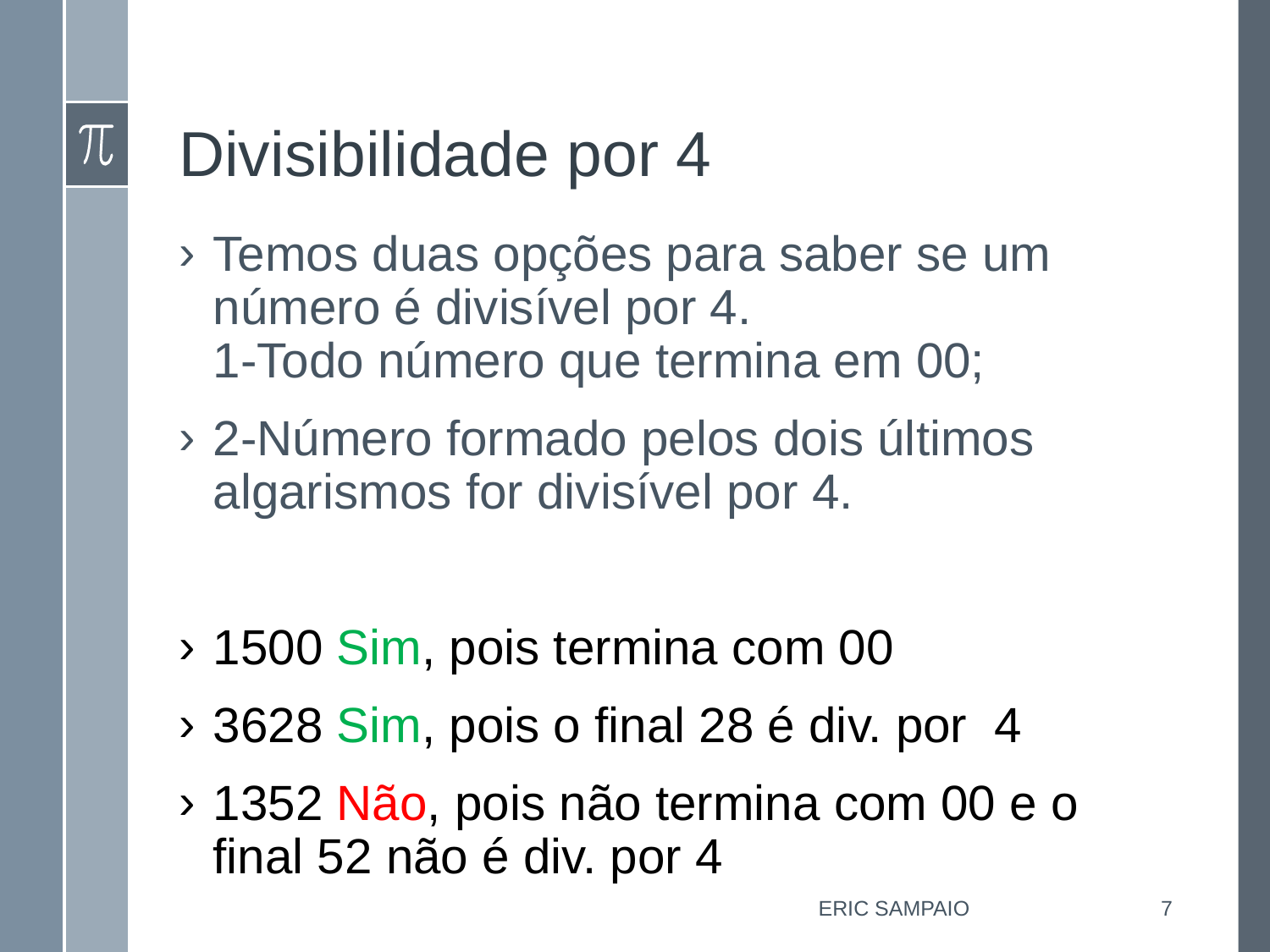

# Divisibilidade por 4
Temos duas opções para saber se um número é divisível por 4.
1-Todo número que termina em 00;
2-Número formado pelos dois últimos algarismos for divisível por 4.

1500 Sim, pois termina com 00
3628 Sim, pois o final 28 é div. por  4
1352 Não, pois não termina com 00 e o final 52 não é div. por 4
Eric Sampaio
7